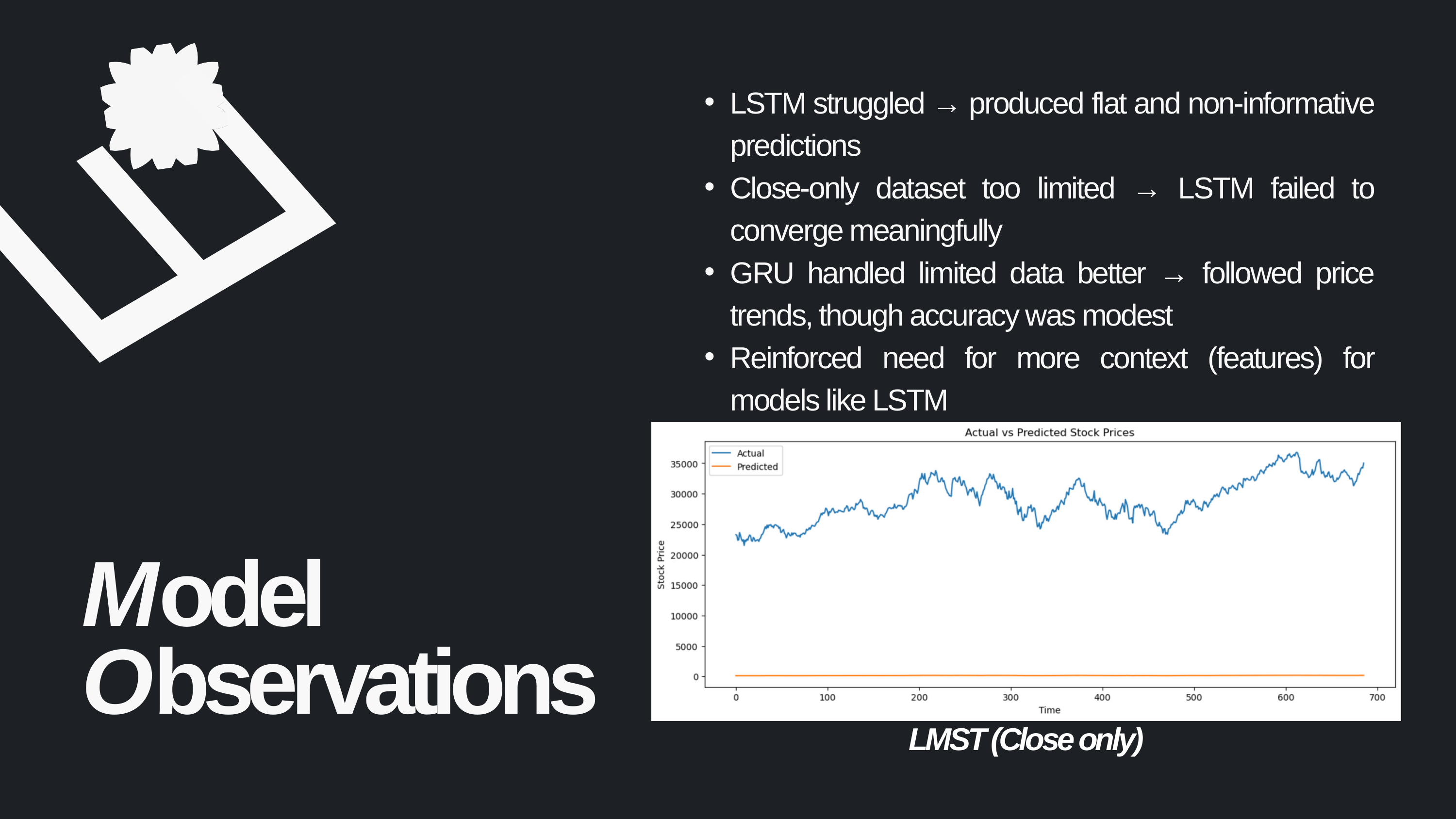

E

LSTM struggled → produced flat and non-informative predictions
Close-only dataset too limited → LSTM failed to converge meaningfully
GRU handled limited data better → followed price trends, though accuracy was modest
Reinforced need for more context (features) for models like LSTM

Model Observations
LMST (Close only)